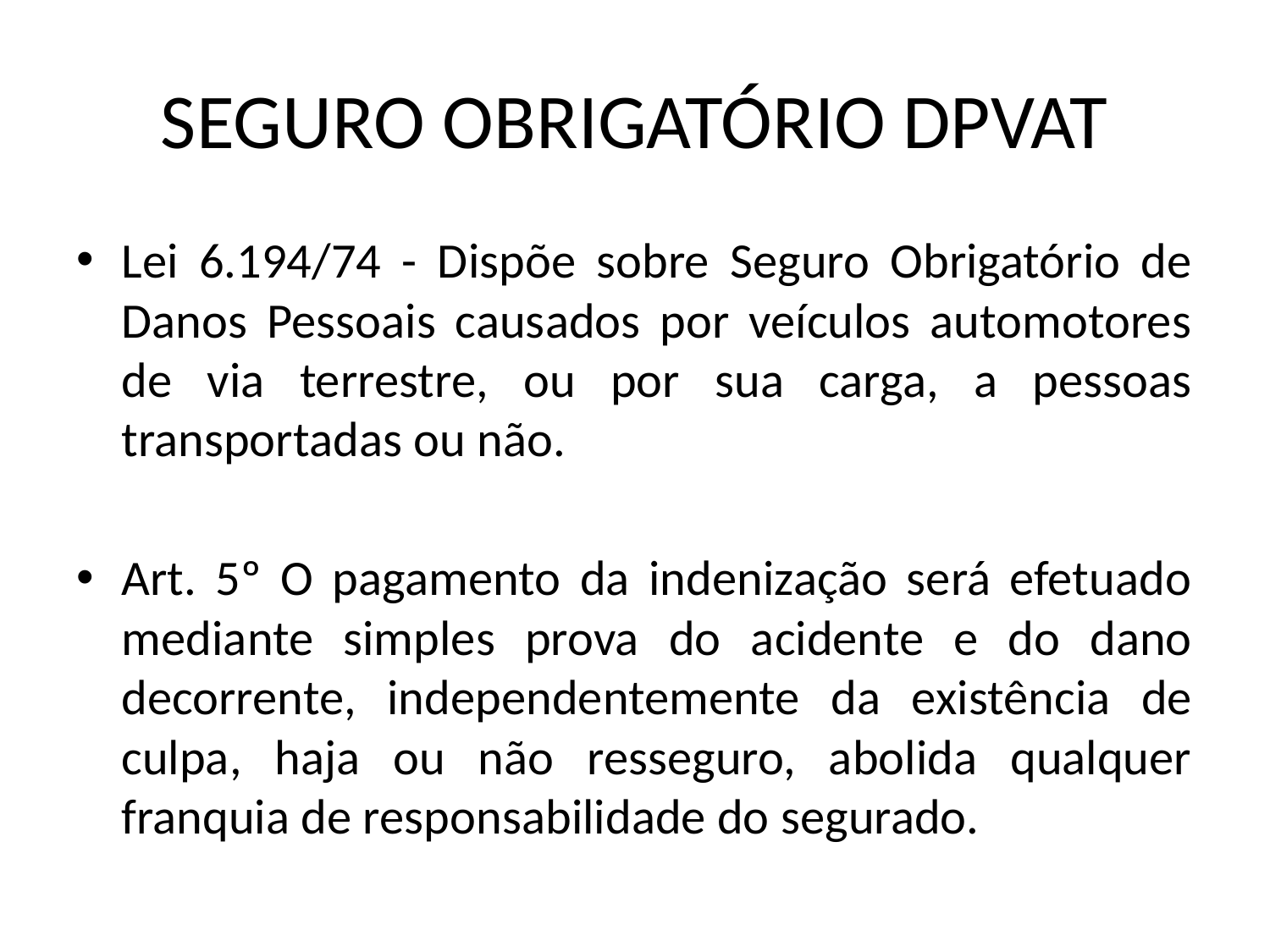

# SEGURO OBRIGATÓRIO DPVAT
Lei 6.194/74 - Dispõe sobre Seguro Obrigatório de Danos Pessoais causados por veículos automotores de via terrestre, ou por sua carga, a pessoas transportadas ou não.

Art. 5º O pagamento da indenização será efetuado mediante simples prova do acidente e do dano decorrente, independentemente da existência de culpa, haja ou não resseguro, abolida qualquer franquia de responsabilidade do segurado.